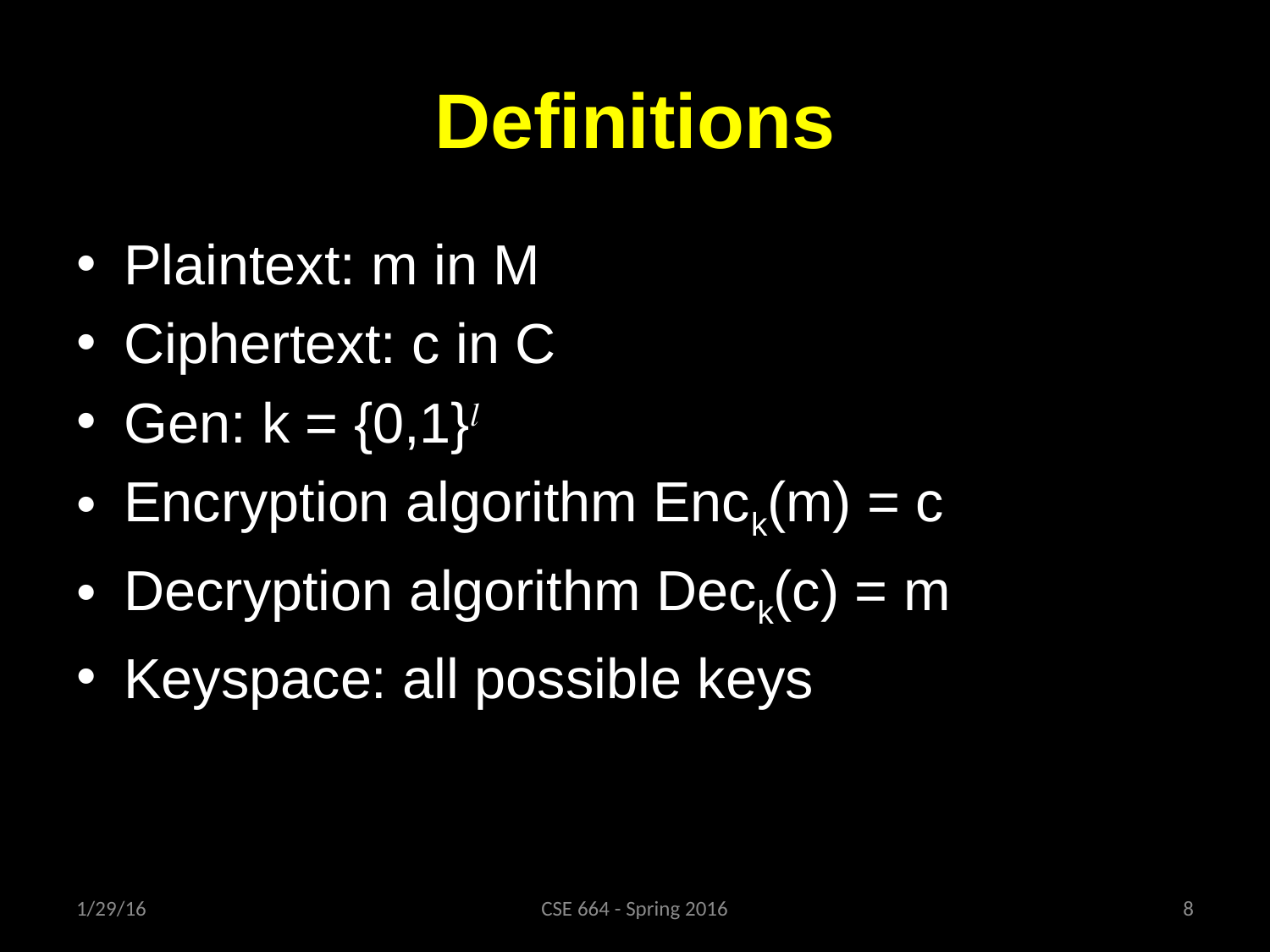

# Definitions
Plaintext: m in M
Ciphertext: c in C
Gen: k = {0,1}l
Encryption algorithm Enck(m) = c
Decryption algorithm Deck(c) = m
Keyspace: all possible keys

1/29/16
CSE 664 - Spring 2016
8